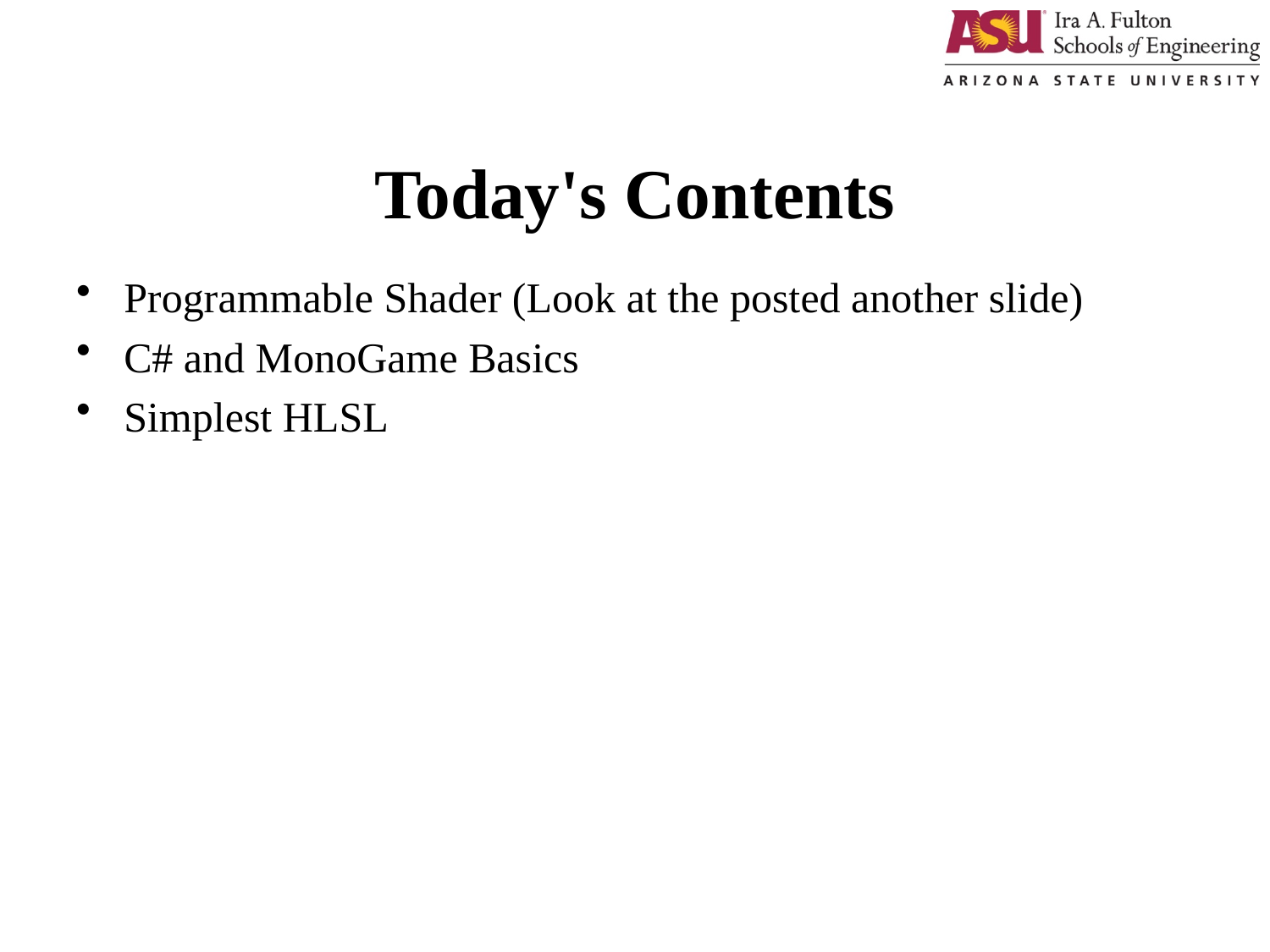

# Today's Contents
Programmable Shader (Look at the posted another slide)
C# and MonoGame Basics
Simplest HLSL
1/9/2018